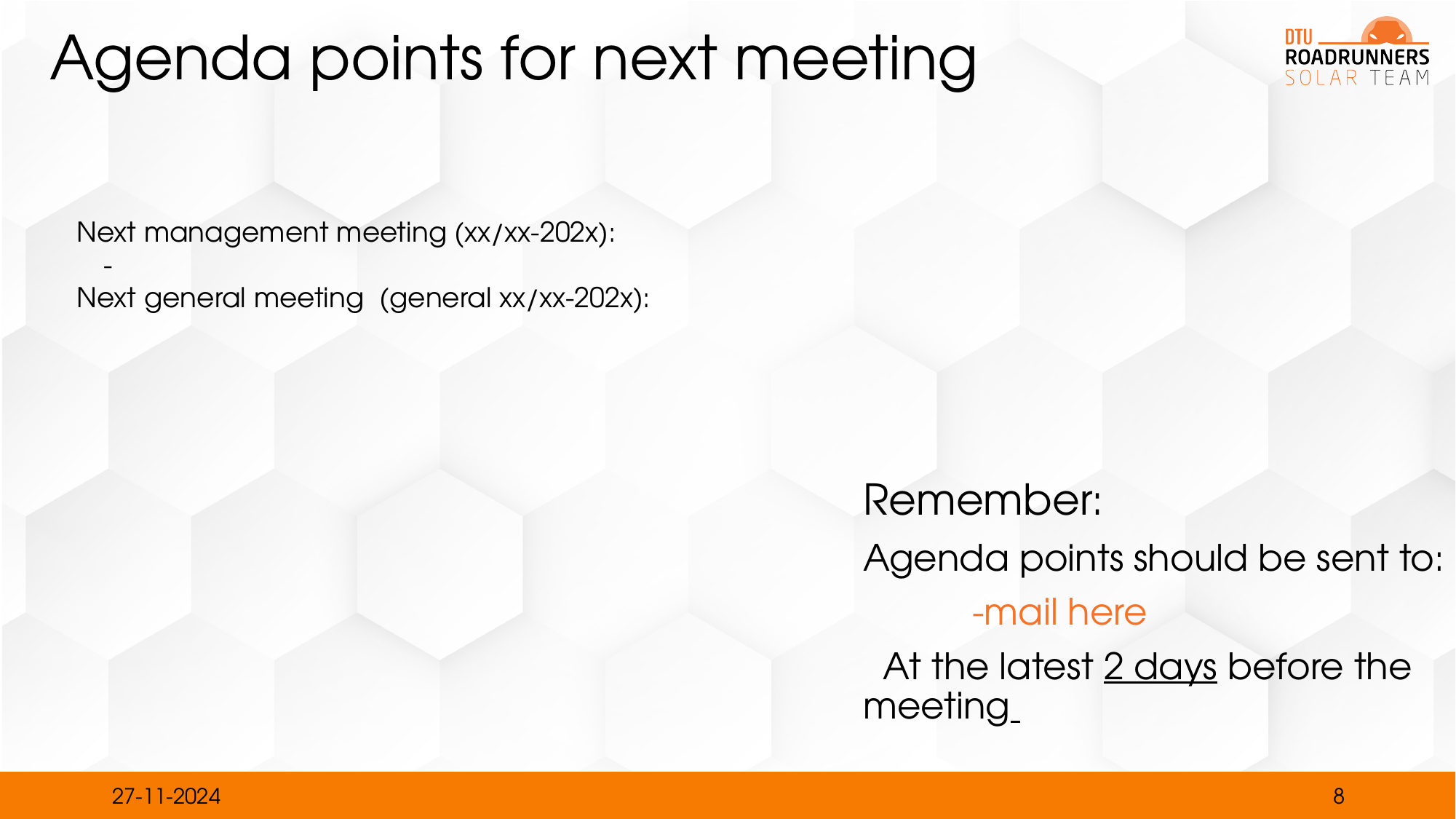

# Agenda points for next meeting

Next management meeting (xx/xx-202x):
 -
Next general meeting  (general xx/xx-202x):

Remember:
Agenda points should be sent to:
	-mail here
  At the latest 2 days before the meeting

8
27-11-2024